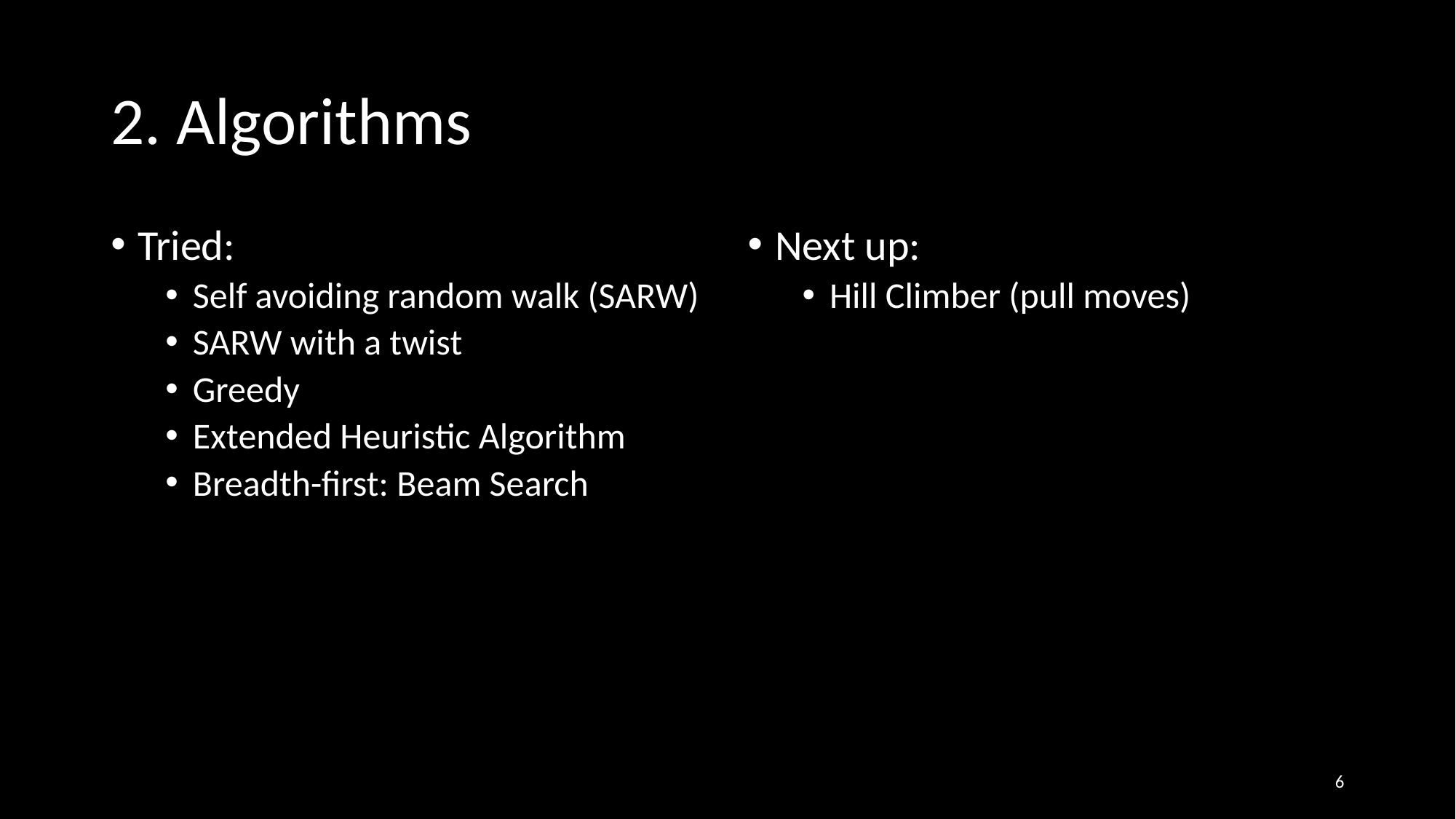

# 2. Algorithms
Tried:
Self avoiding random walk (SARW)
SARW with a twist
Greedy
Extended Heuristic Algorithm
Breadth-first: Beam Search

Next up:
Hill Climber (pull moves)

6